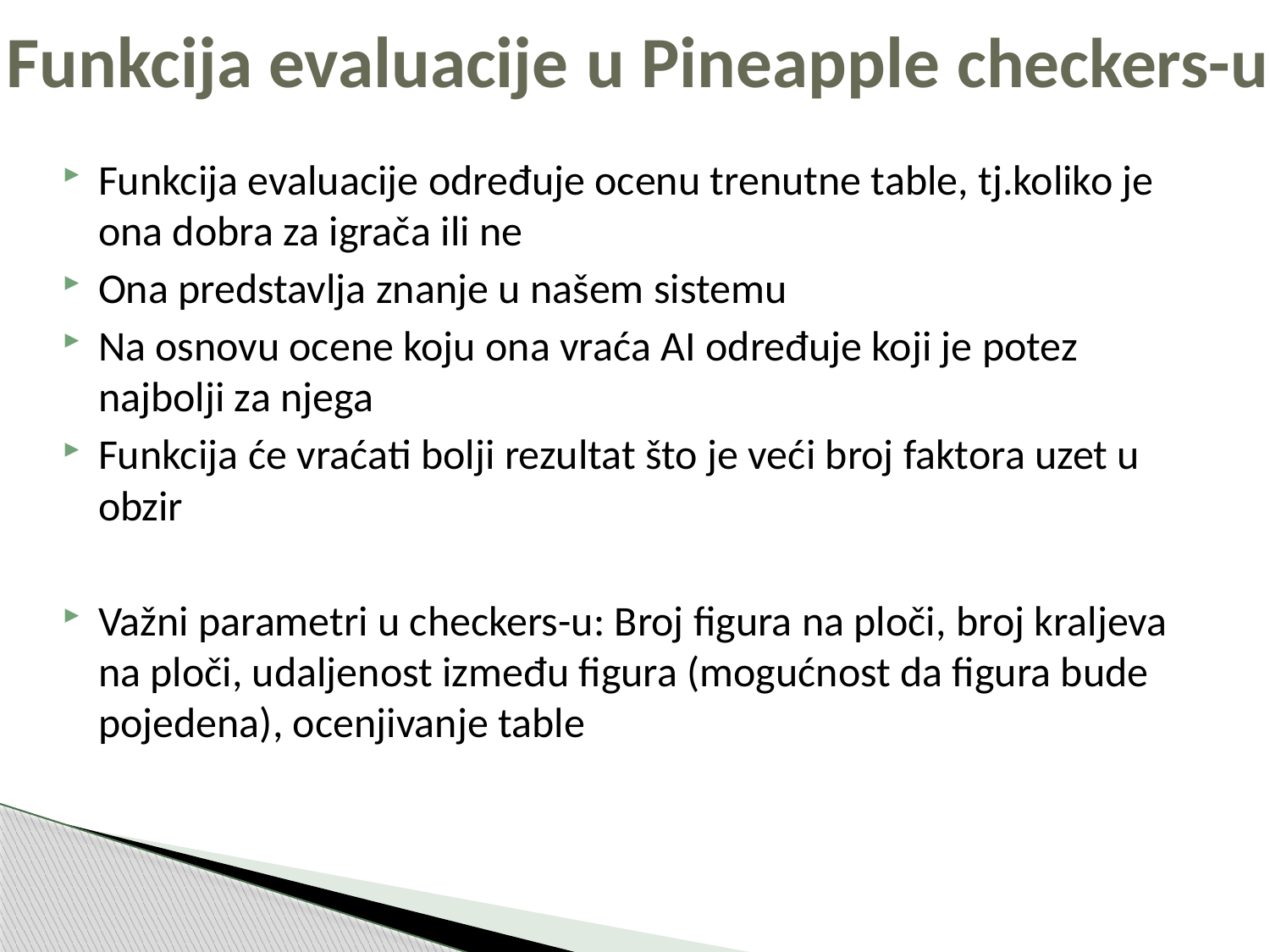

# Funkcija evaluacije u Pineapple checkers-u
Funkcija evaluacije određuje ocenu trenutne table, tj.koliko je ona dobra za igrača ili ne
Ona predstavlja znanje u našem sistemu
Na osnovu ocene koju ona vraća AI određuje koji je potez najbolji za njega
Funkcija će vraćati bolji rezultat što je veći broj faktora uzet u obzir

Važni parametri u checkers-u: Broj figura na ploči, broj kraljeva na ploči, udaljenost između figura (mogućnost da figura bude pojedena), ocenjivanje table